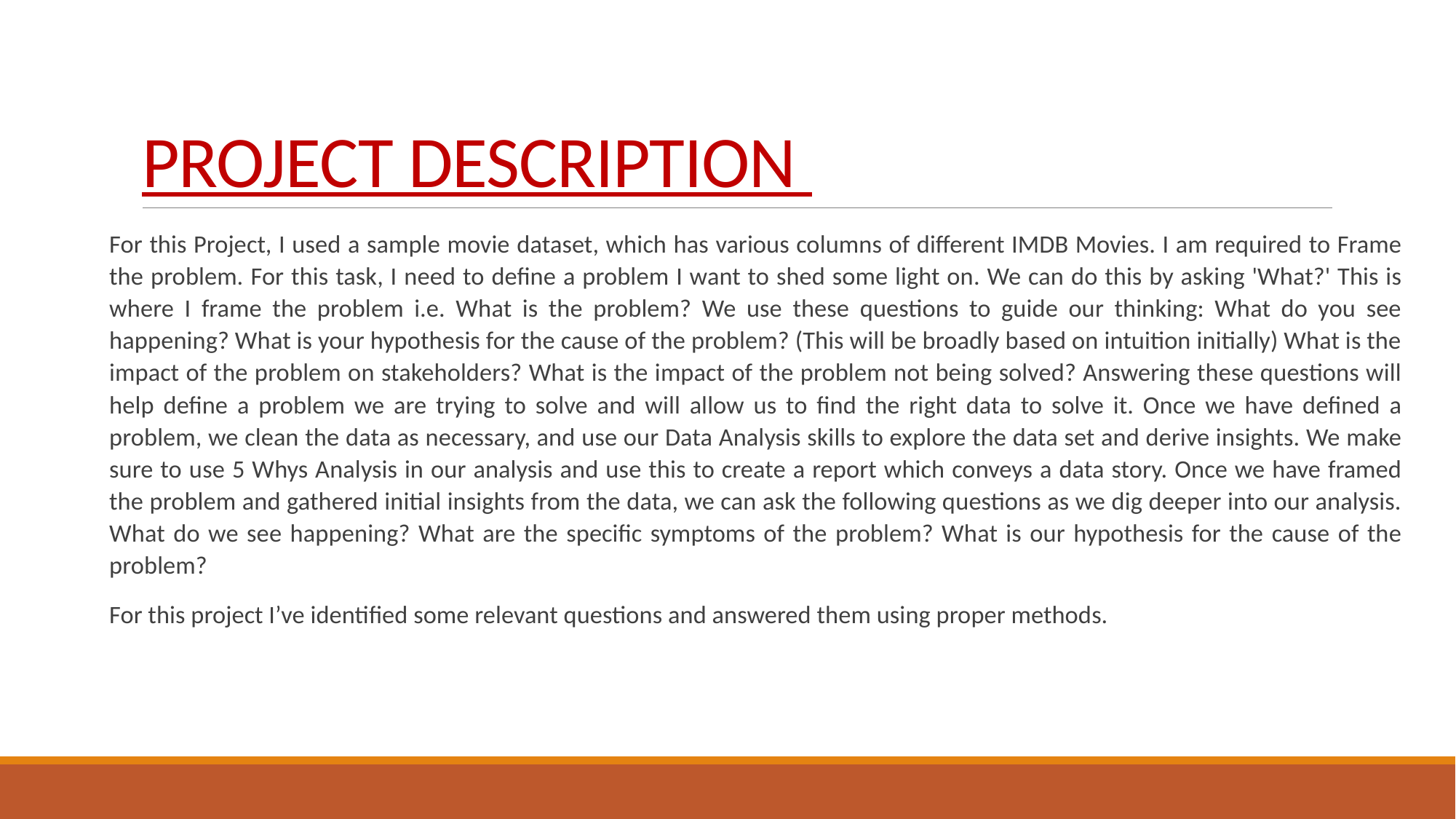

# PROJECT DESCRIPTION
For this Project, I used a sample movie dataset, which has various columns of different IMDB Movies. I am required to Frame the problem. For this task, I need to define a problem I want to shed some light on. We can do this by asking 'What?' This is where I frame the problem i.e. What is the problem? We use these questions to guide our thinking: What do you see happening? What is your hypothesis for the cause of the problem? (This will be broadly based on intuition initially) What is the impact of the problem on stakeholders? What is the impact of the problem not being solved? Answering these questions will help define a problem we are trying to solve and will allow us to find the right data to solve it. Once we have defined a problem, we clean the data as necessary, and use our Data Analysis skills to explore the data set and derive insights. We make sure to use 5 Whys Analysis in our analysis and use this to create a report which conveys a data story. Once we have framed the problem and gathered initial insights from the data, we can ask the following questions as we dig deeper into our analysis. What do we see happening? What are the specific symptoms of the problem? What is our hypothesis for the cause of the problem?
For this project I’ve identified some relevant questions and answered them using proper methods.